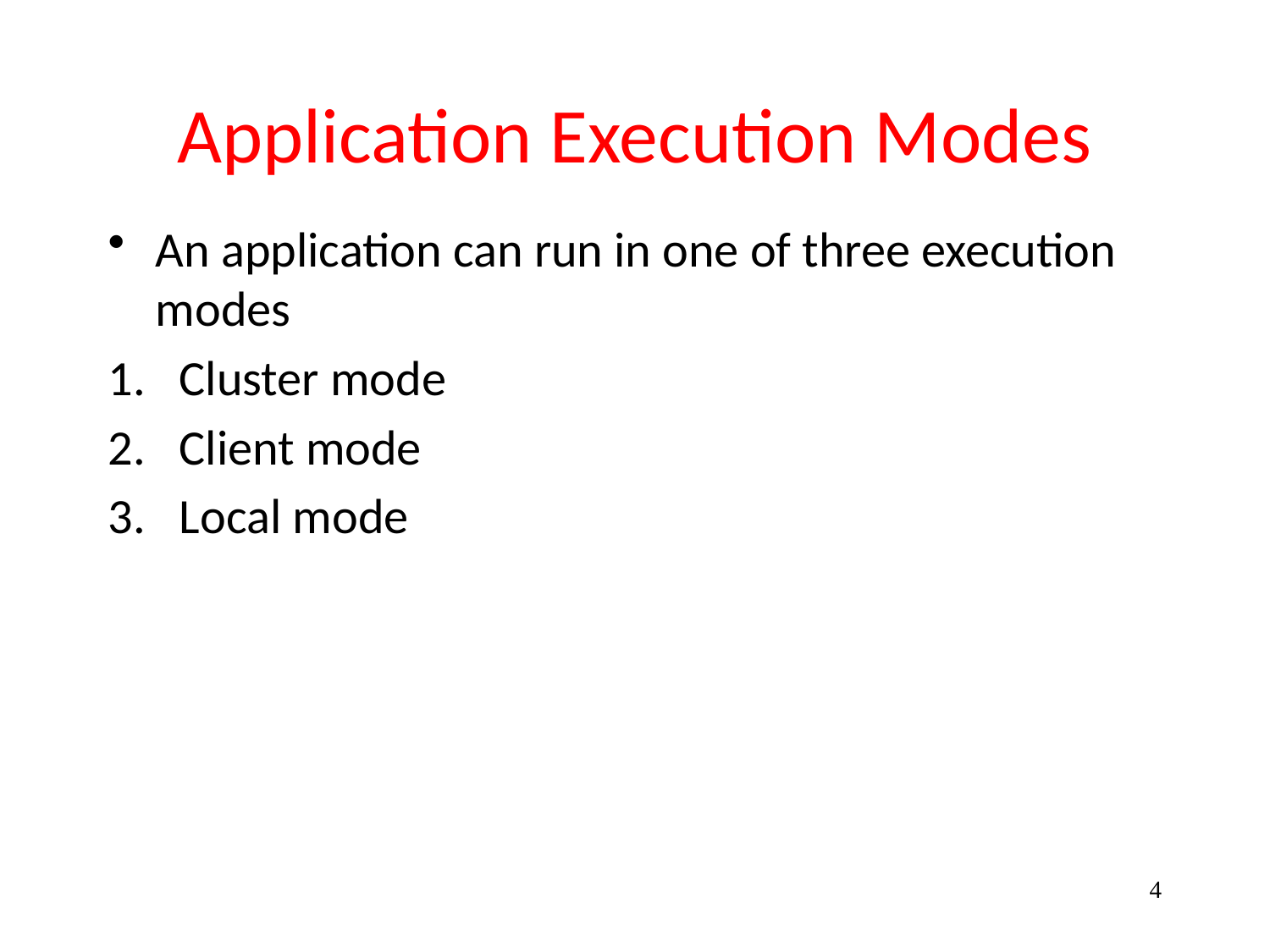

# Application Execution Modes
An application can run in one of three execution modes
Cluster mode
Client mode
Local mode

4